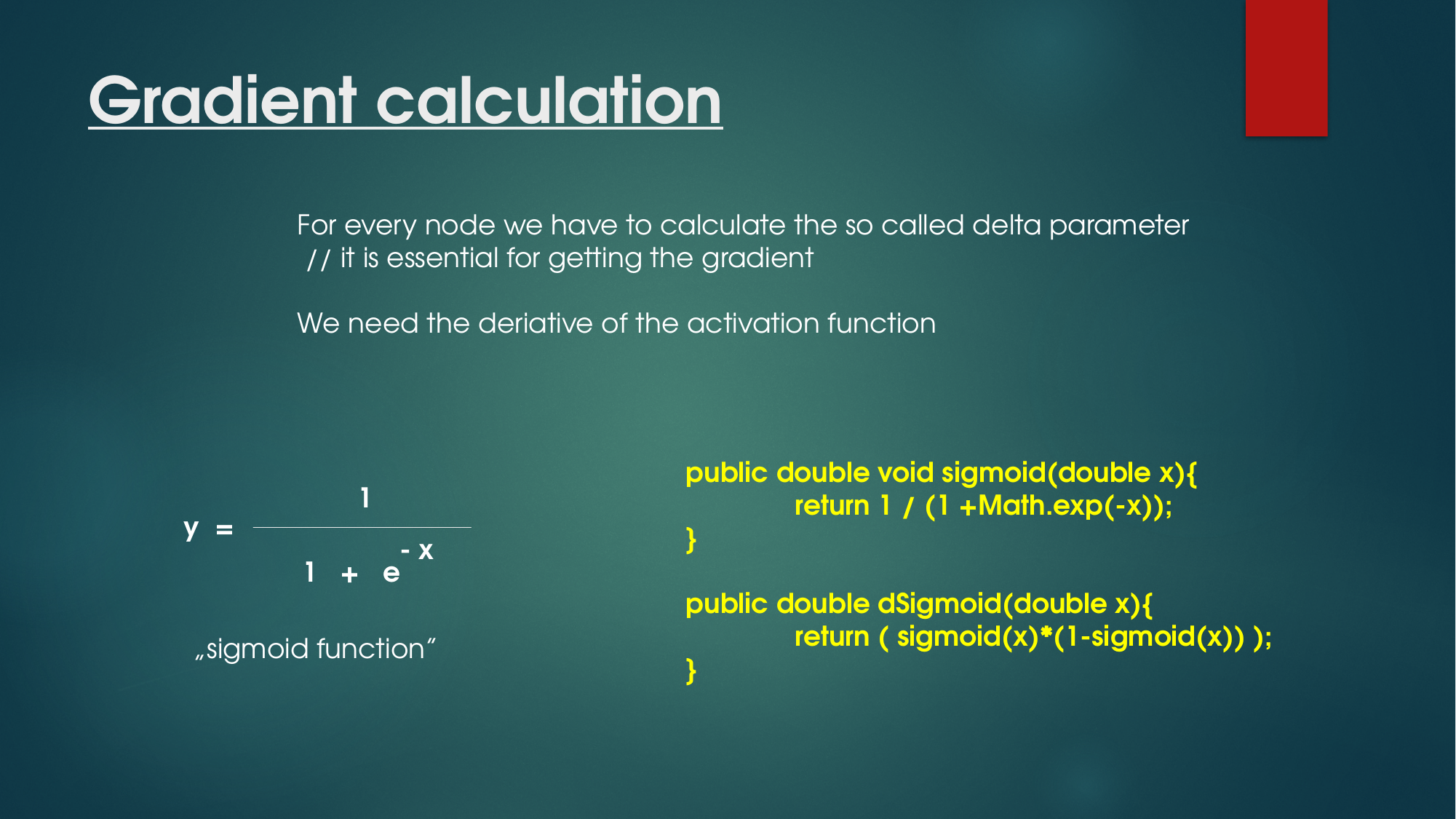

# Gradient calculation
For every node we have to calculate the so called delta parameter
 // it is essential for getting the gradient

We need the deriative of the activation function
public double void sigmoid(double x){
	return 1 / (1 +Math.exp(-x));
}

public double dSigmoid(double x){
	return ( sigmoid(x)*(1-sigmoid(x)) );
}
1
y  =
- x
1   +   e
„sigmoid function”